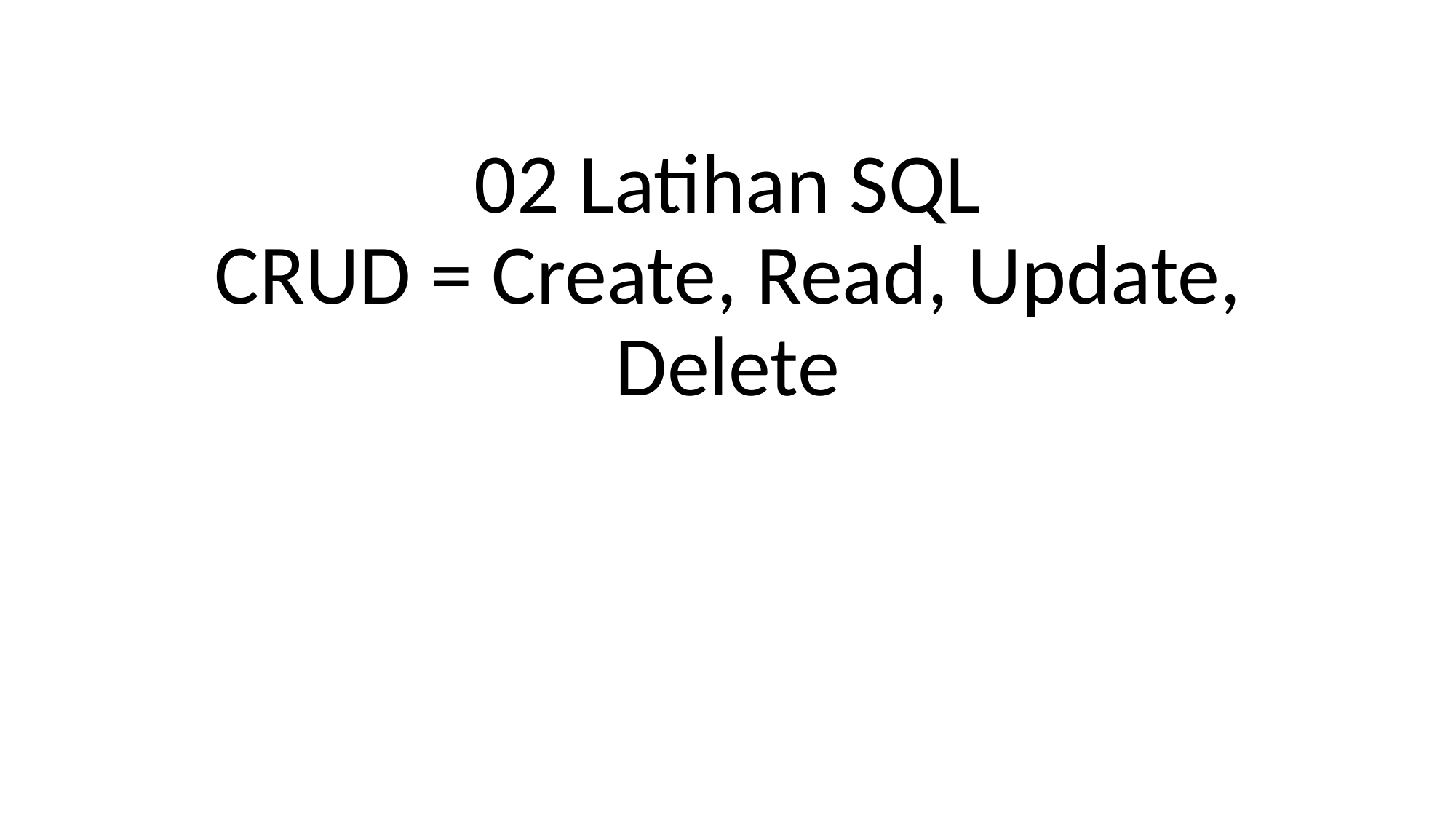

# 02 Latihan SQL CRUD = Create, Read, Update, Delete